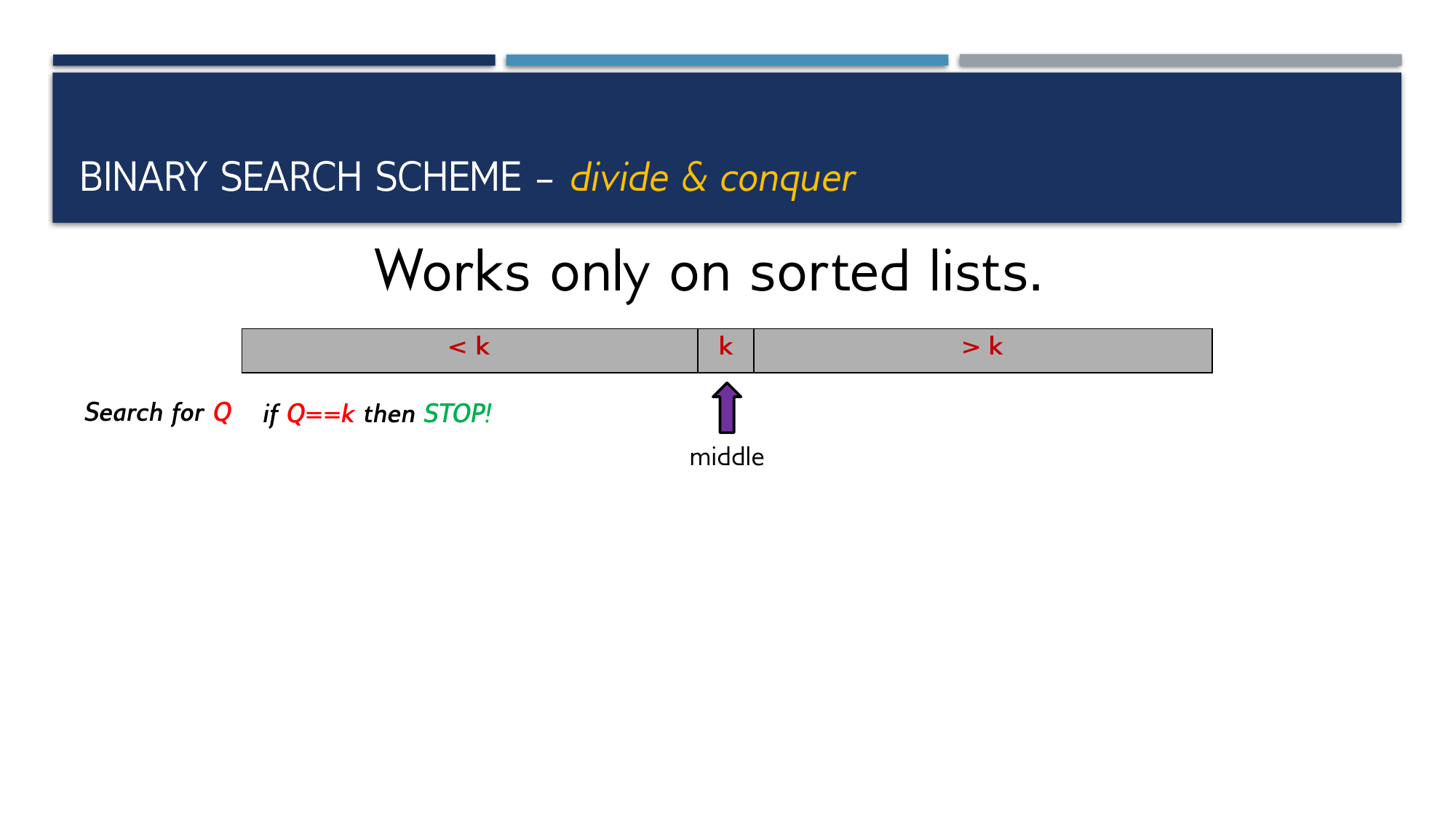

# Binary search scheme – divide & conquer
Works only on sorted lists.
| < k | k | > k |
| --- | --- | --- |

Search for Q
if Q==k then STOP!
middle